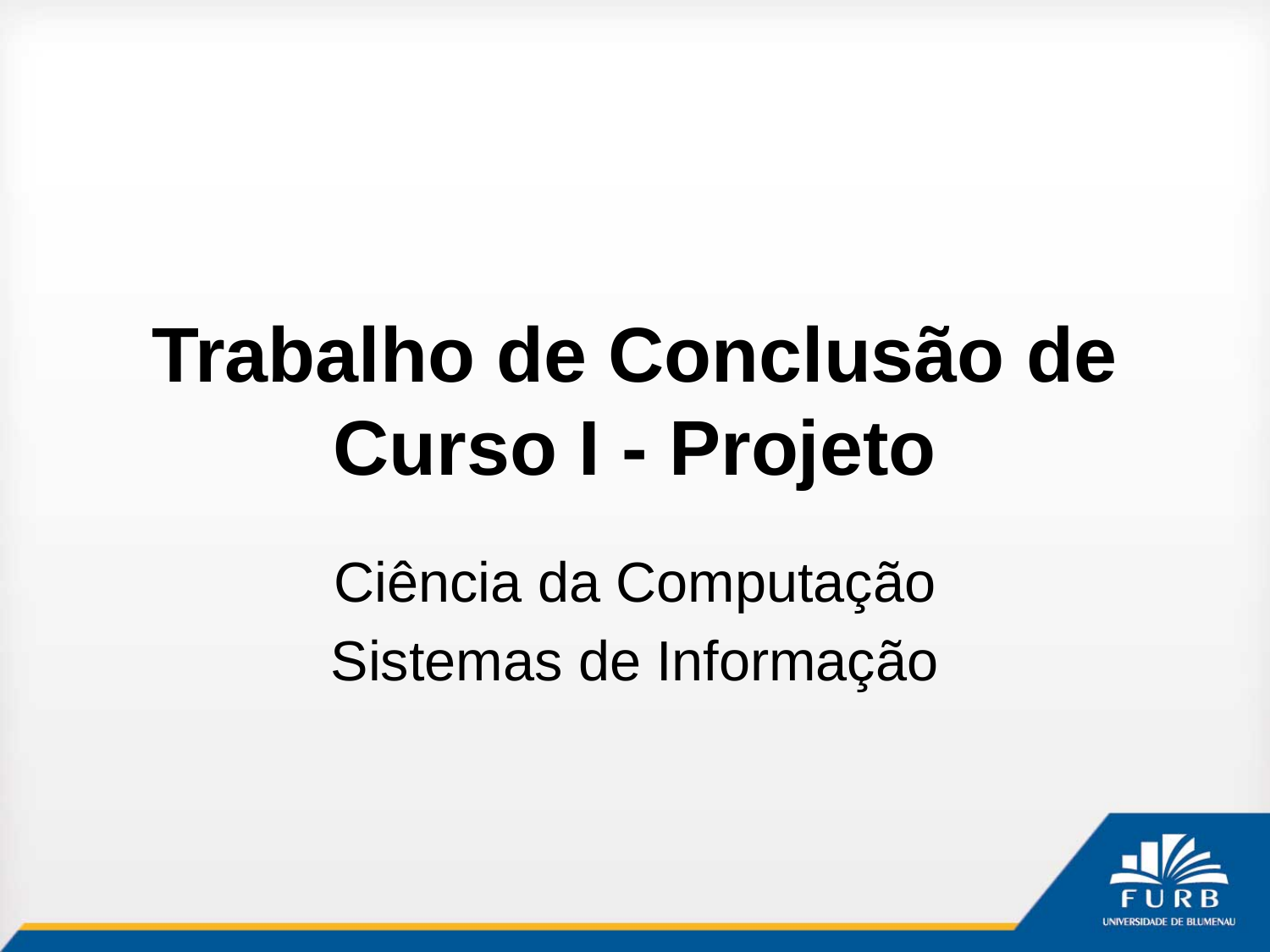

# Trabalho de Conclusão de Curso I - Projeto
Ciência da Computação
Sistemas de Informação